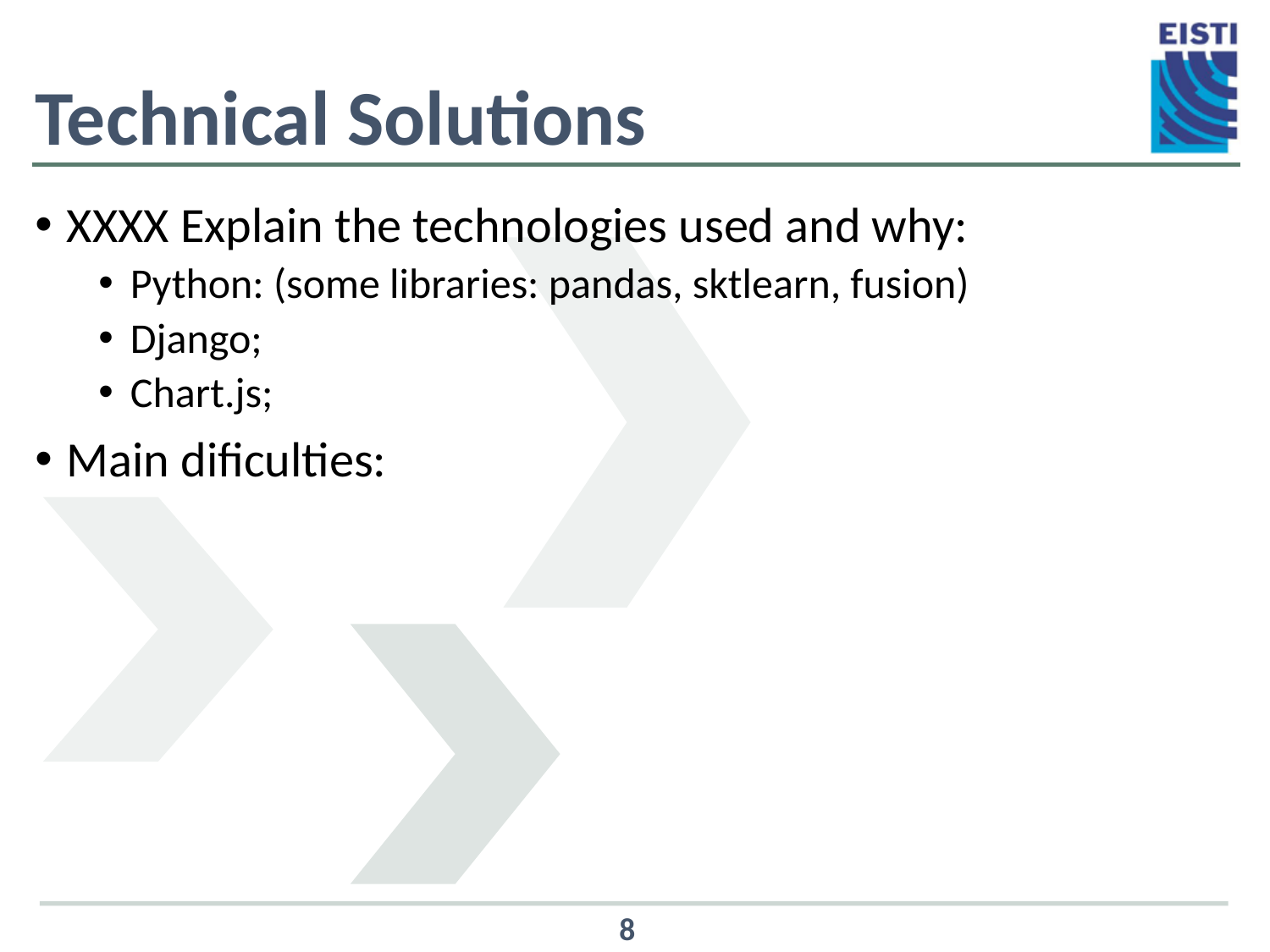

# Technical Solutions
XXXX Explain the technologies used and why:
Python: (some libraries: pandas, sktlearn, fusion)
Django;
Chart.js;
Main dificulties: